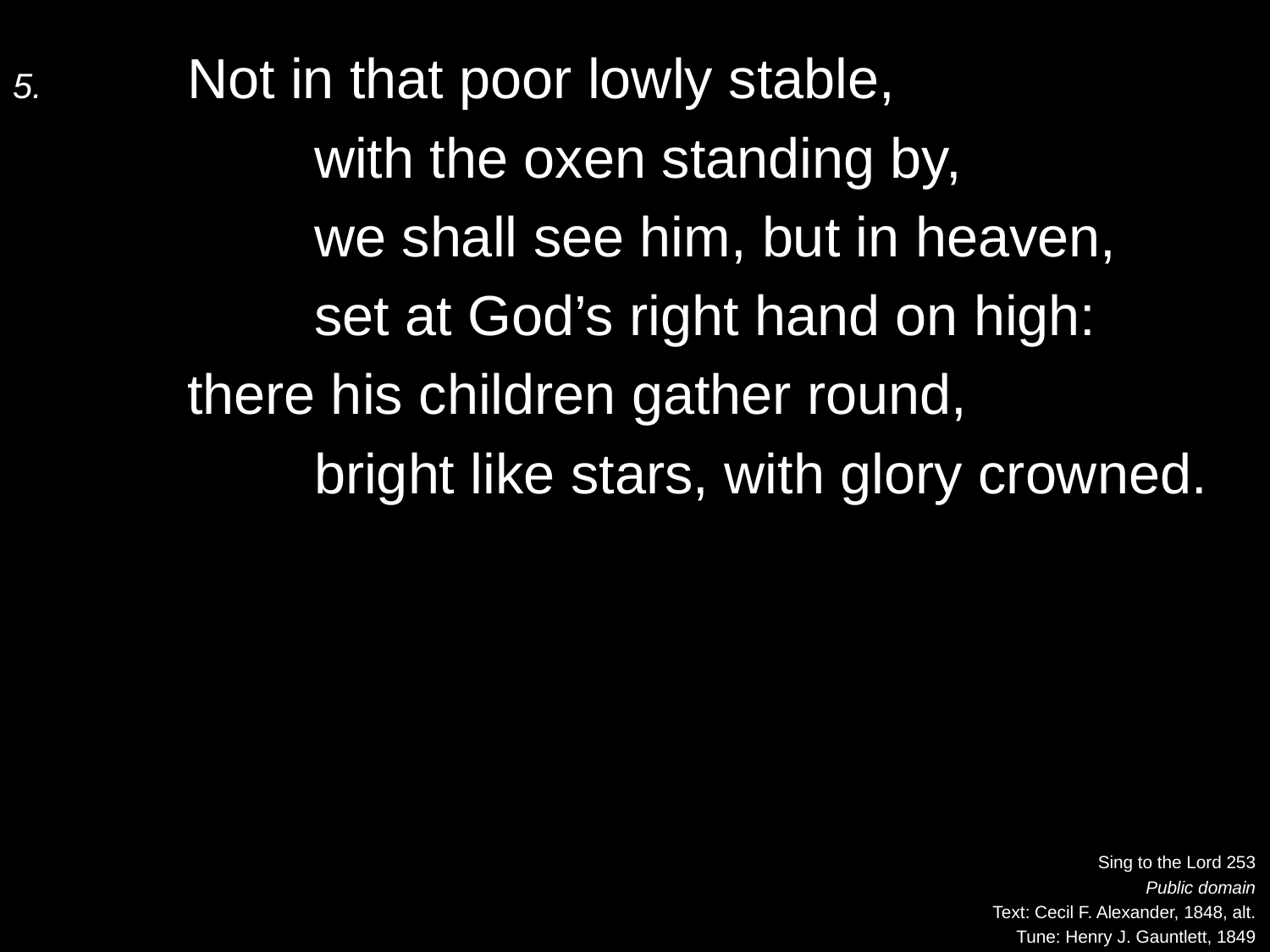

5.	Not in that poor lowly stable,
		with the oxen standing by,
		we shall see him, but in heaven,
		set at God’s right hand on high:
	there his children gather round,
		bright like stars, with glory crowned.
Sing to the Lord 253
Public domain
Text: Cecil F. Alexander, 1848, alt.
Tune: Henry J. Gauntlett, 1849